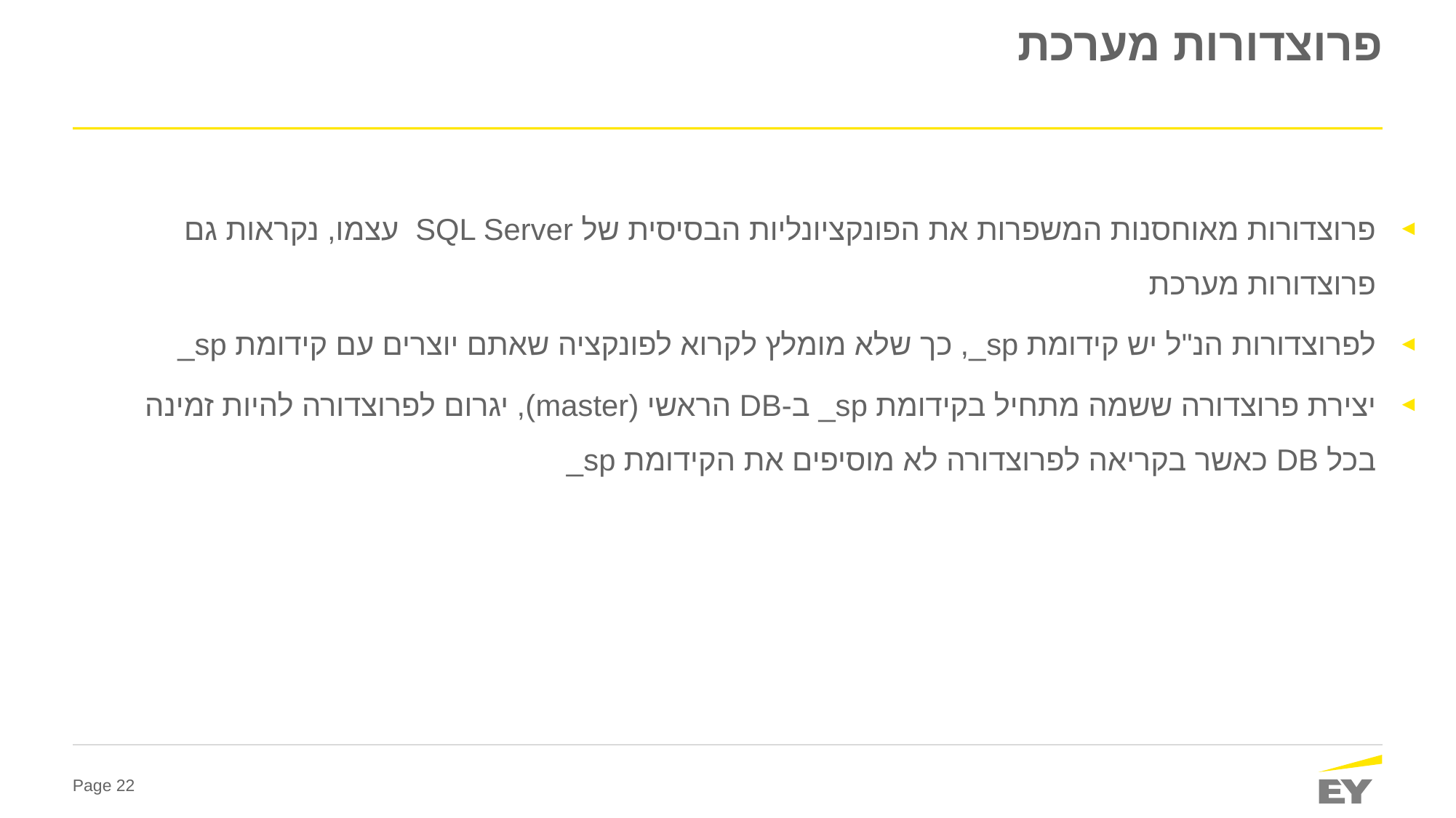

# פרוצדורות מערכת

פרוצדורות מאוחסנות המשפרות את הפונקציונליות הבסיסית של SQL Server  עצמו, נקראות גם פרוצדורות מערכת
לפרוצדורות הנ"ל יש קידומת sp_, כך שלא מומלץ לקרוא לפונקציה שאתם יוצרים עם קידומת sp_
יצירת פרוצדורה ששמה מתחיל בקידומת sp_ ב-DB הראשי (master), יגרום לפרוצדורה להיות זמינה בכל DB כאשר בקריאה לפרוצדורה לא מוסיפים את הקידומת sp_